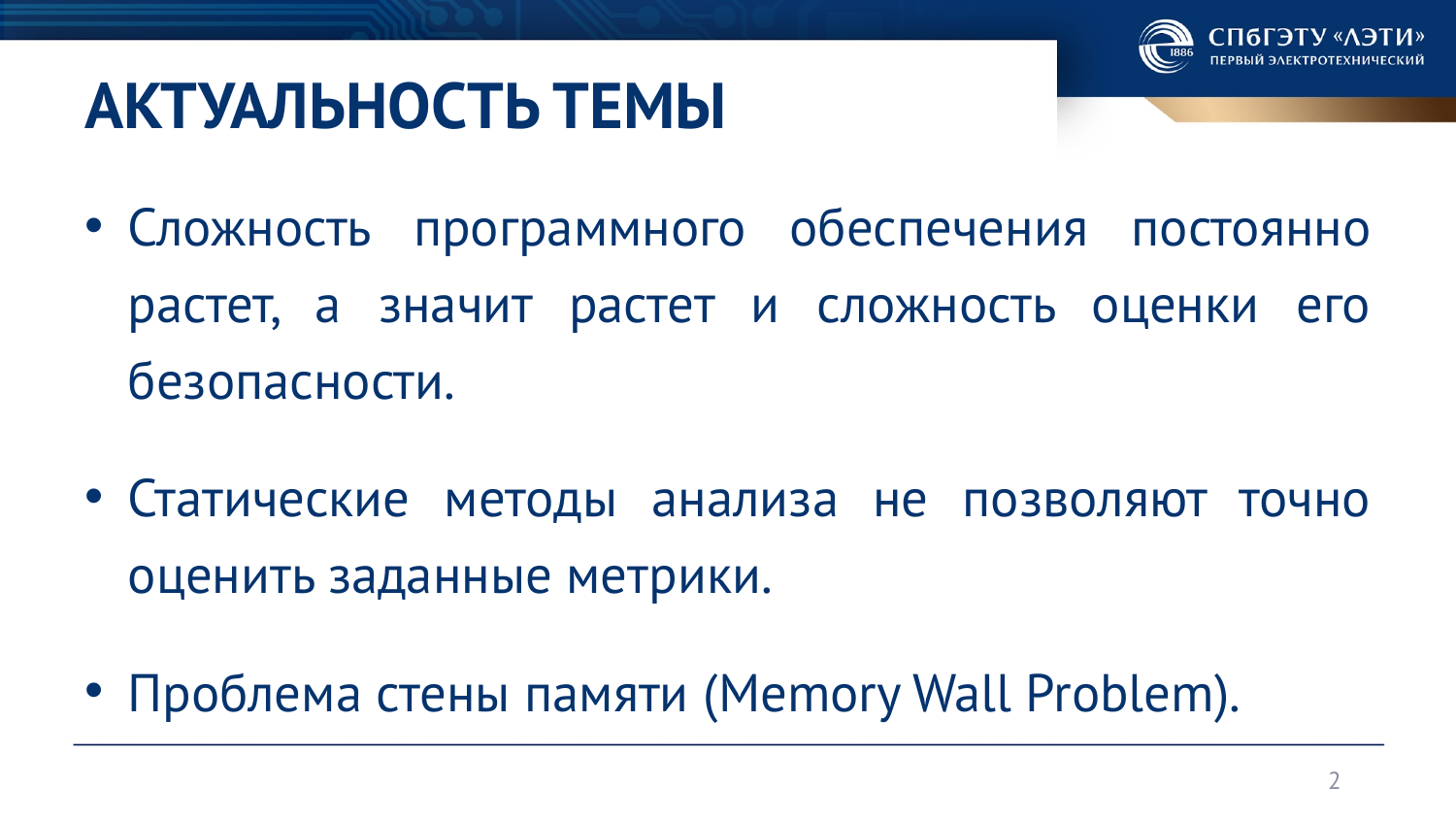

# АКТУАЛЬНОСТЬ ТЕМЫ
Сложность программного обеспечения постоянно растет, а значит растет и сложность оценки его безопасности.
Статические методы анализа не позволяют точно оценить заданные метрики.
Проблема стены памяти (Memory Wall Problem).
2